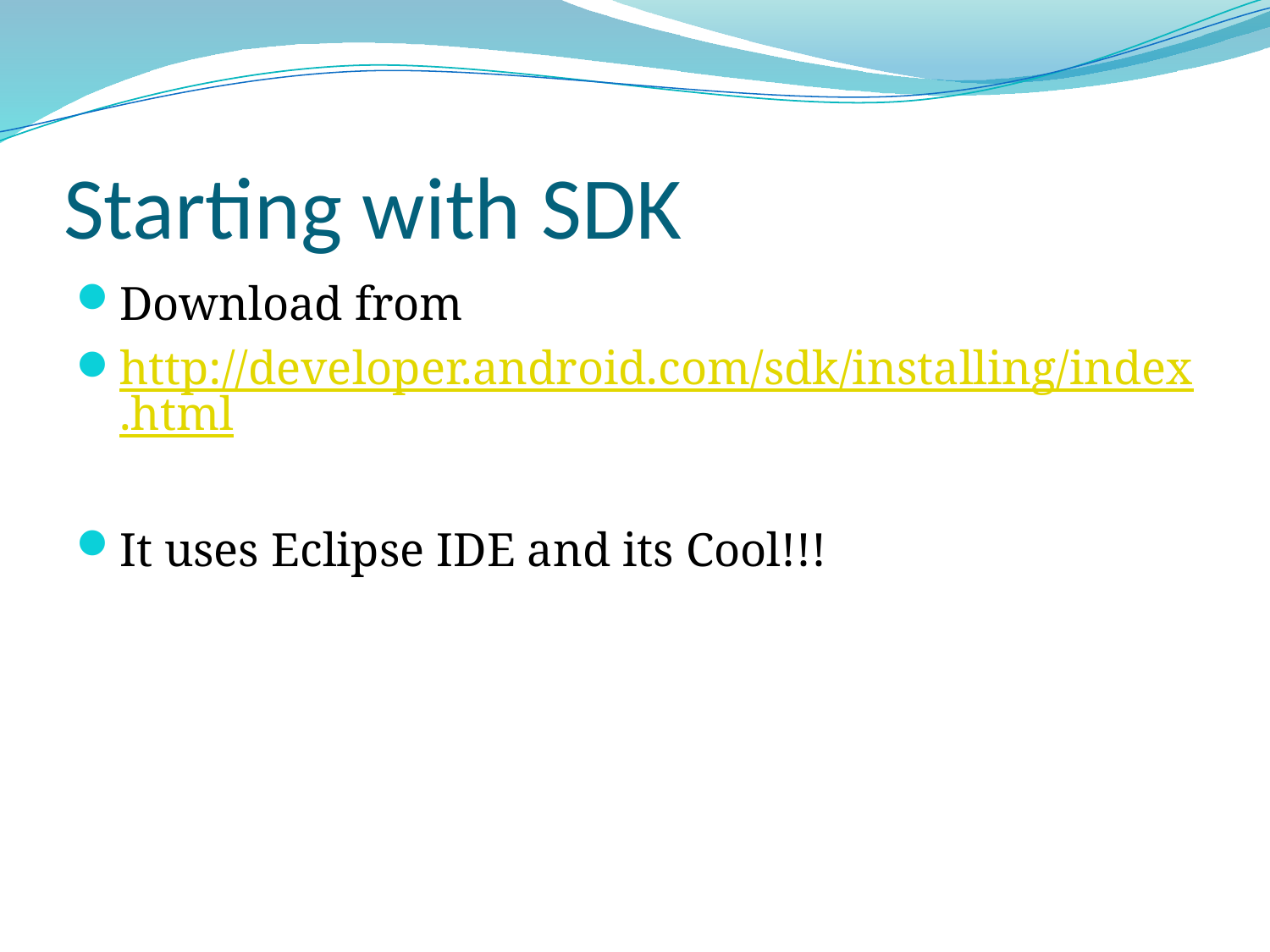

# Starting with SDK
Download from
http://developer.android.com/sdk/installing/index.html

It uses Eclipse IDE and its Cool!!!